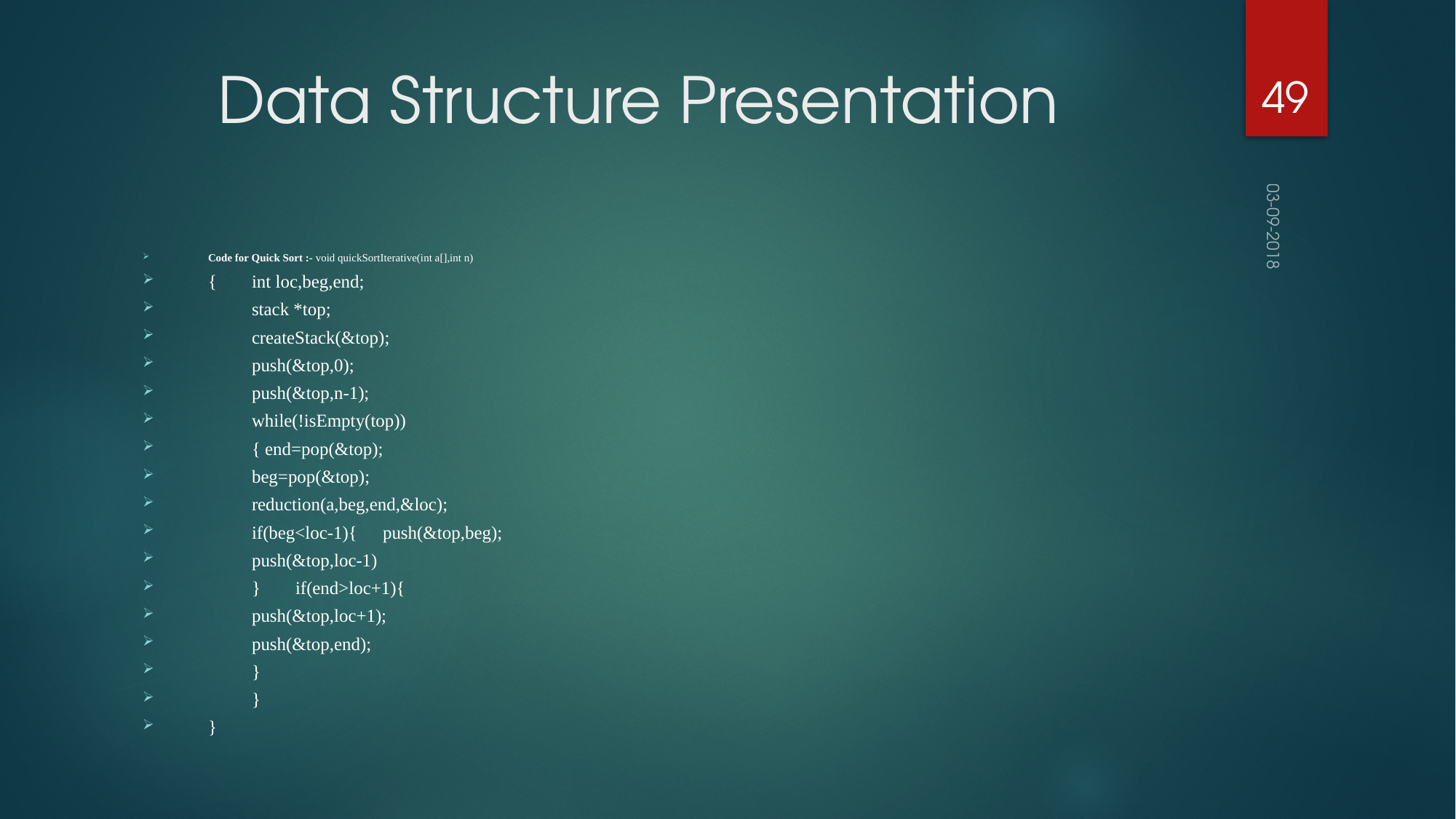

49
# Data Structure Presentation
03-09-2018
Code for Quick Sort :- void quickSortIterative(int a[],int n)
{	int loc,beg,end;
	stack *top;
	createStack(&top);
	push(&top,0);
	push(&top,n-1);
	while(!isEmpty(top))
	{ end=pop(&top);
		beg=pop(&top);
		reduction(a,beg,end,&loc);
		if(beg<loc-1){			push(&top,beg);
			push(&top,loc-1)
		}	if(end>loc+1){
			push(&top,loc+1);
			push(&top,end);
		}
	}
}